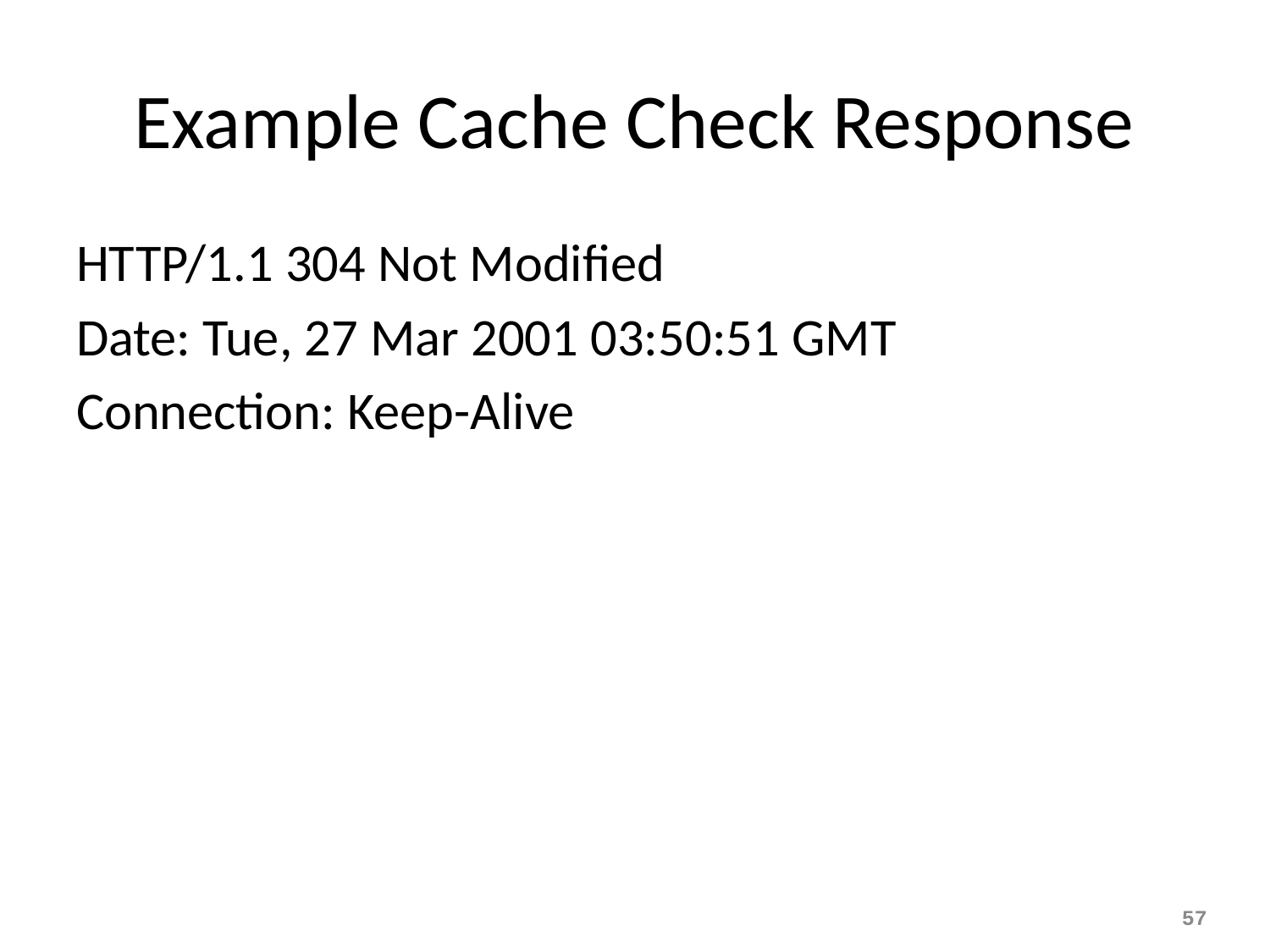

# Example Cache Check Response
HTTP/1.1 304 Not Modified
Date: Tue, 27 Mar 2001 03:50:51 GMT
Connection: Keep-Alive
57